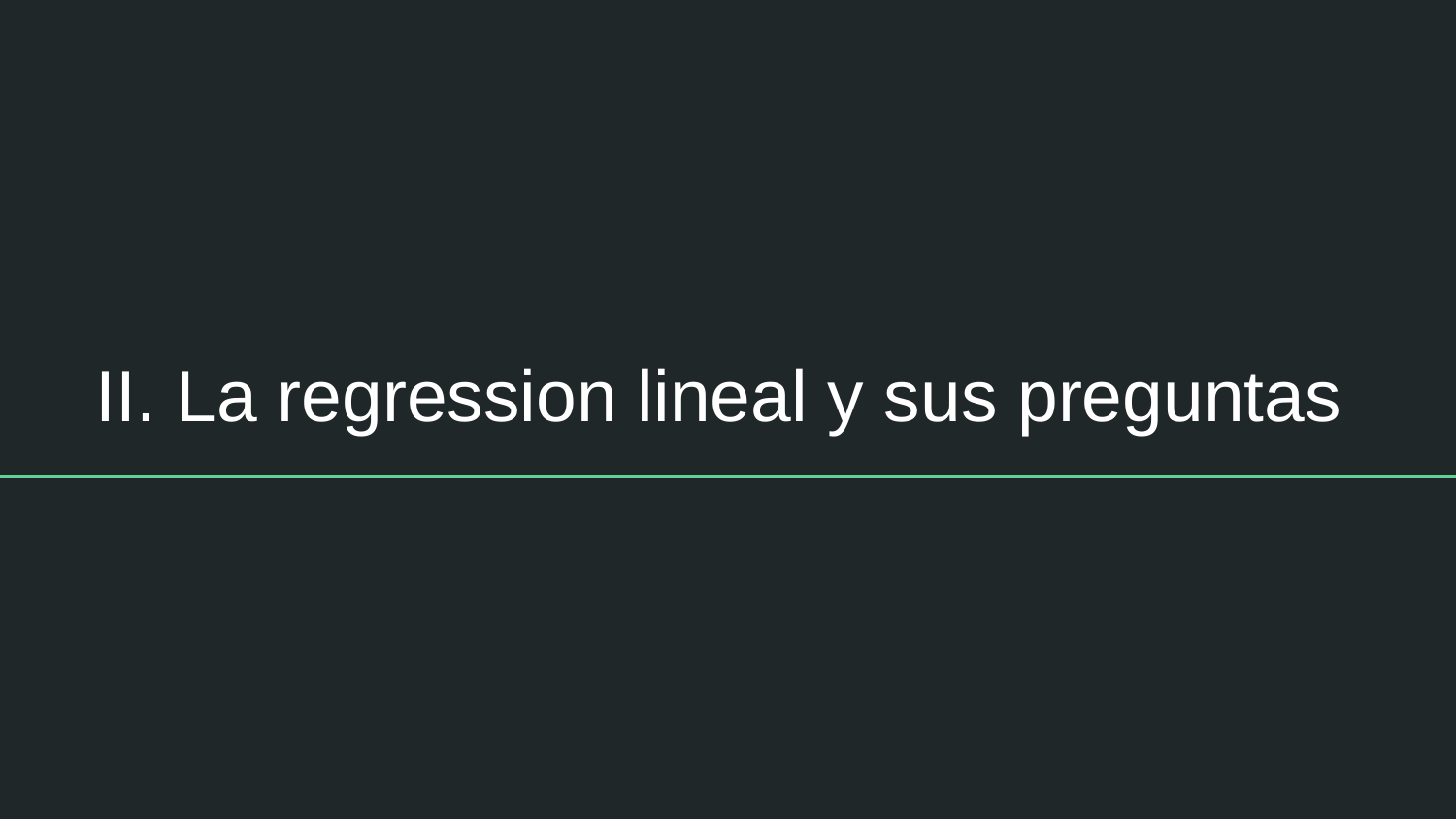

# II. La regression lineal y sus preguntas